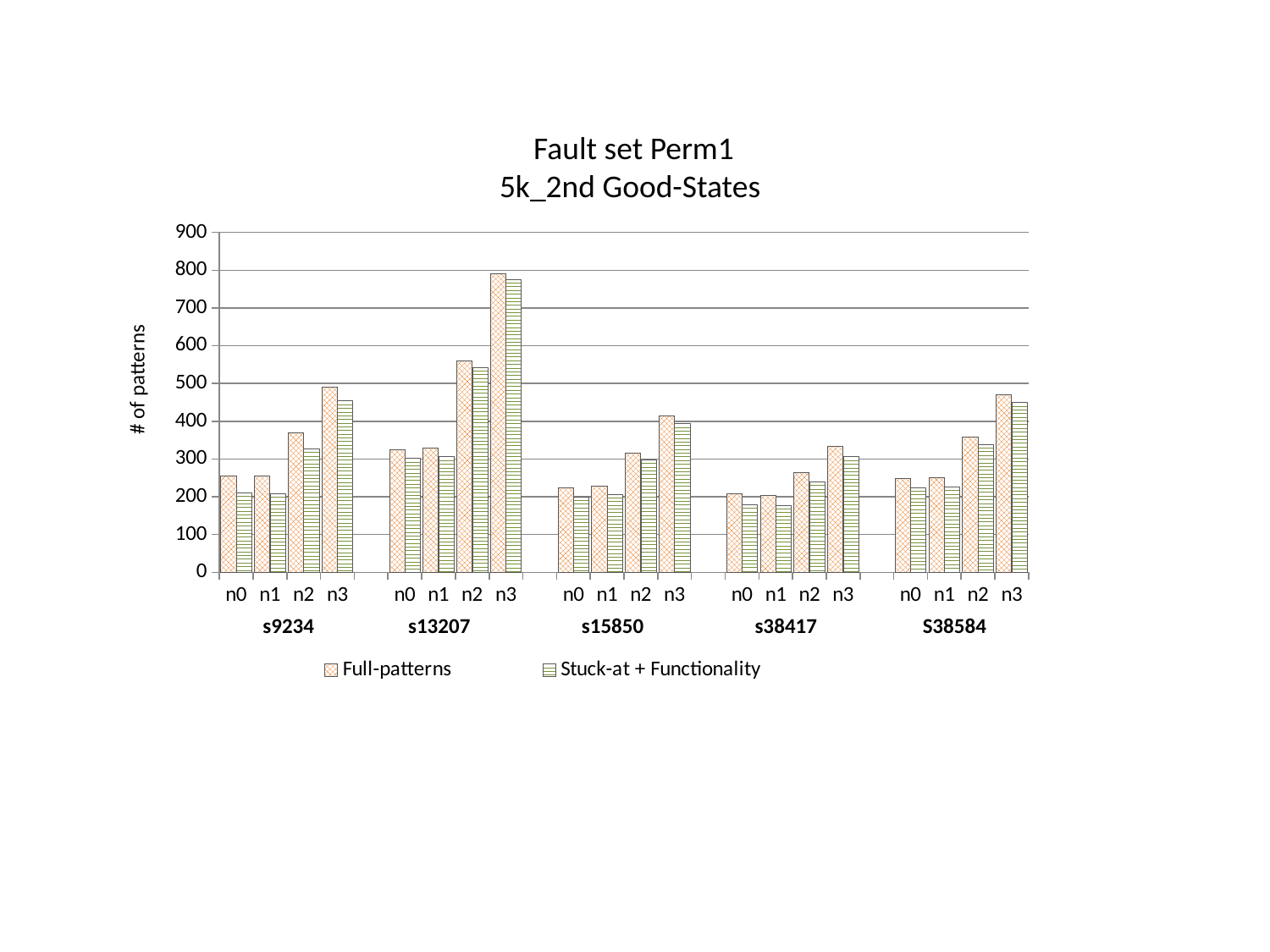

Fault set Perm1
5k_2nd Good-States

### Chart

| Category | Full-patterns | Stuck-at + Functionality |
|---|---|---|
| n0 | 255.0 | 211.0 |
| n1 | 255.0 | 208.0 |
| n2 | 370.0 | 327.0 |
| n3 | 490.0 | 454.0 |
|  | None | None |
| n0 | 325.0 | 302.0 |
| n1 | 330.0 | 306.0 |
| n2 | 560.0 | 543.0 |
| n3 | 790.0 | 776.0 |
|  | None | None |
| n0 | 224.0 | 200.0 |
| n1 | 228.0 | 207.0 |
| n2 | 316.0 | 298.0 |
| n3 | 414.0 | 394.0 |
|  | None | None |
| n0 | 207.0 | 179.0 |
| n1 | 204.0 | 178.0 |
| n2 | 265.0 | 240.0 |
| n3 | 333.0 | 306.0 |
|  | None | None |
| n0 | 249.0 | 225.0 |
| n1 | 251.0 | 226.0 |
| n2 | 358.0 | 339.0 |
| n3 | 470.0 | 450.0 |
# of patterns
s9234
s13207
s15850
s38417
S38584